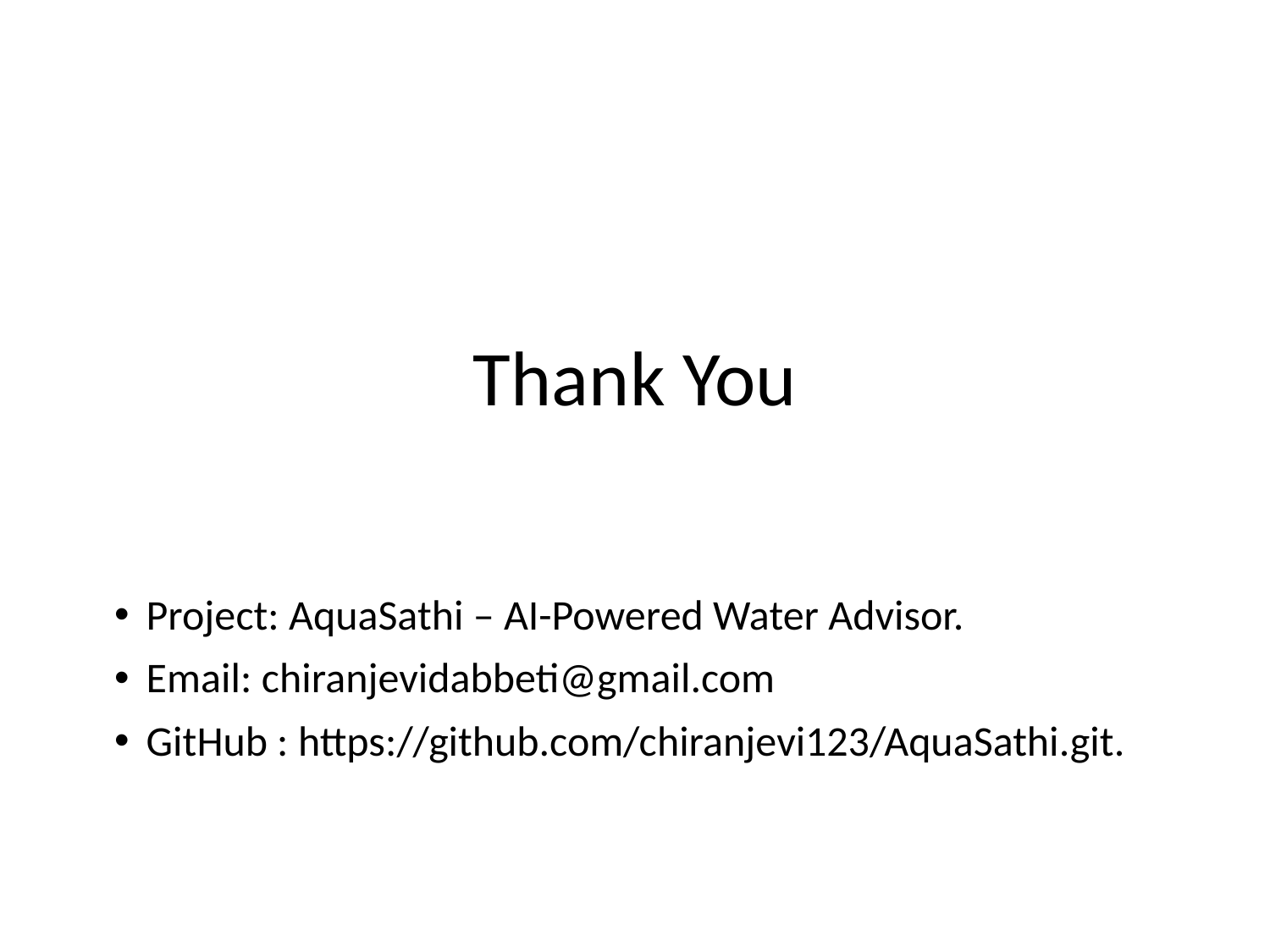

# Thank You

Project: AquaSathi – AI-Powered Water Advisor.
Email: chiranjevidabbeti@gmail.com
GitHub : https://github.com/chiranjevi123/AquaSathi.git.